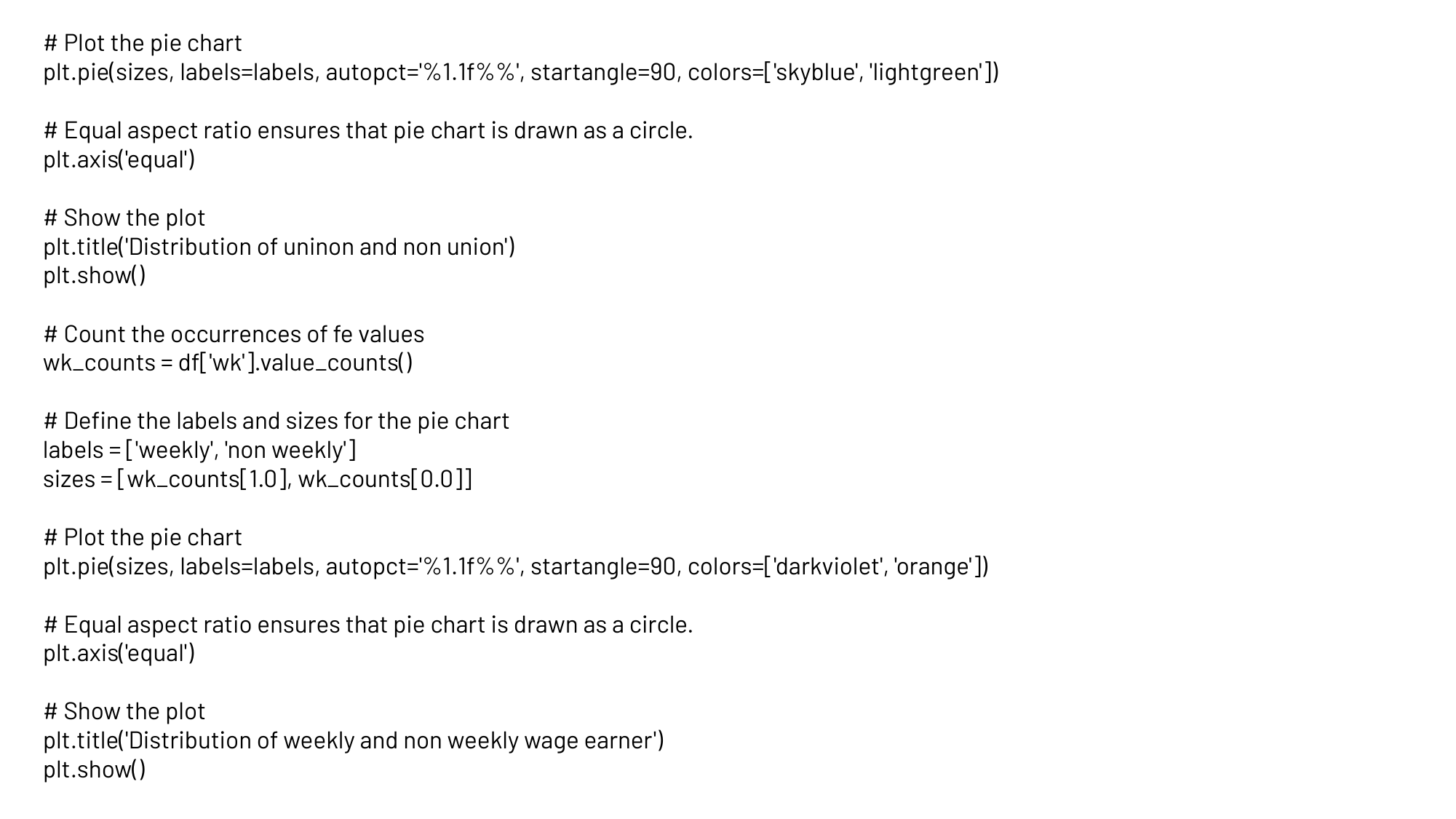

# Plot the pie chart
plt.pie(sizes, labels=labels, autopct='%1.1f%%', startangle=90, colors=['skyblue', 'lightgreen'])

# Equal aspect ratio ensures that pie chart is drawn as a circle.
plt.axis('equal')

# Show the plot
plt.title('Distribution of uninon and non union')
plt.show()

# Count the occurrences of fe values
wk_counts = df['wk'].value_counts()

# Define the labels and sizes for the pie chart
labels = ['weekly', 'non weekly']
sizes = [wk_counts[1.0], wk_counts[0.0]]

# Plot the pie chart
plt.pie(sizes, labels=labels, autopct='%1.1f%%', startangle=90, colors=['darkviolet', 'orange'])

# Equal aspect ratio ensures that pie chart is drawn as a circle.
plt.axis('equal')

# Show the plot
plt.title('Distribution of weekly and non weekly wage earner')
plt.show()